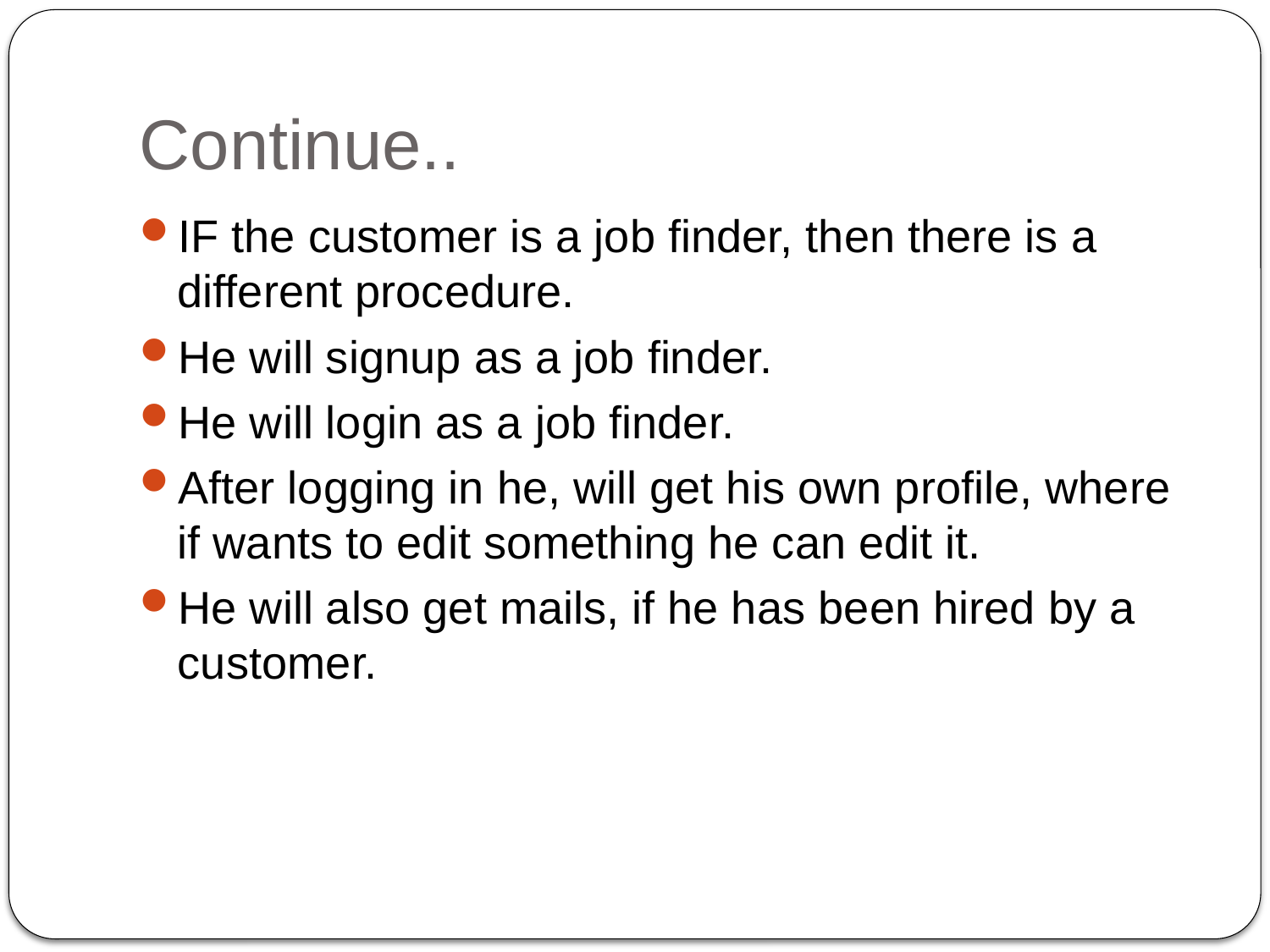

# Continue..
IF the customer is a job finder, then there is a different procedure.
He will signup as a job finder.
He will login as a job finder.
After logging in he, will get his own profile, where if wants to edit something he can edit it.
He will also get mails, if he has been hired by a customer.